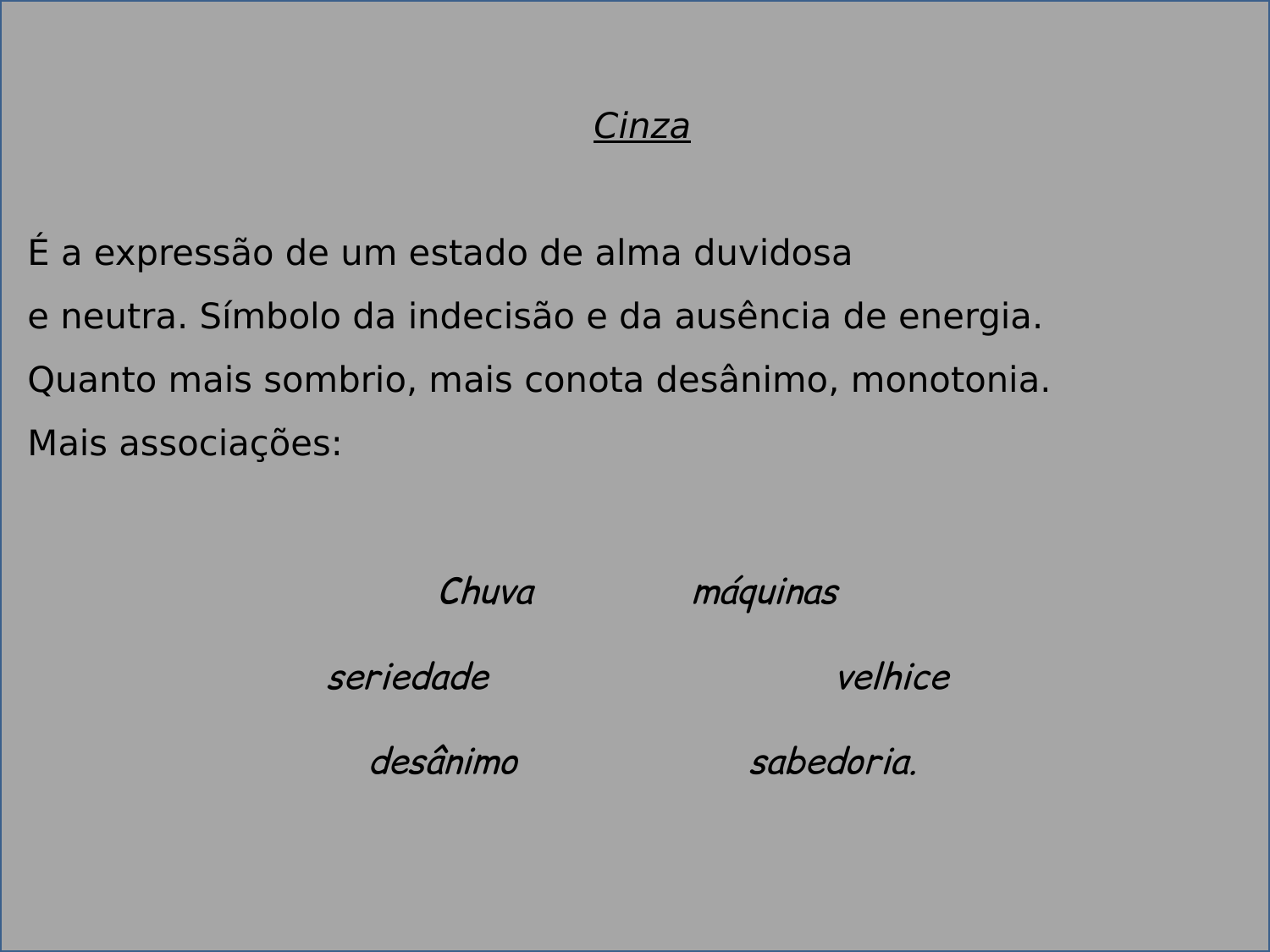

Cinza

É a expressão de um estado de alma duvidosa
e neutra. Símbolo da indecisão e da ausência de energia.
Quanto mais sombrio, mais conota desânimo, monotonia.
Mais associações:

Chuva 		máquinas
seriedade 			velhice
desânimo 		sabedoria.